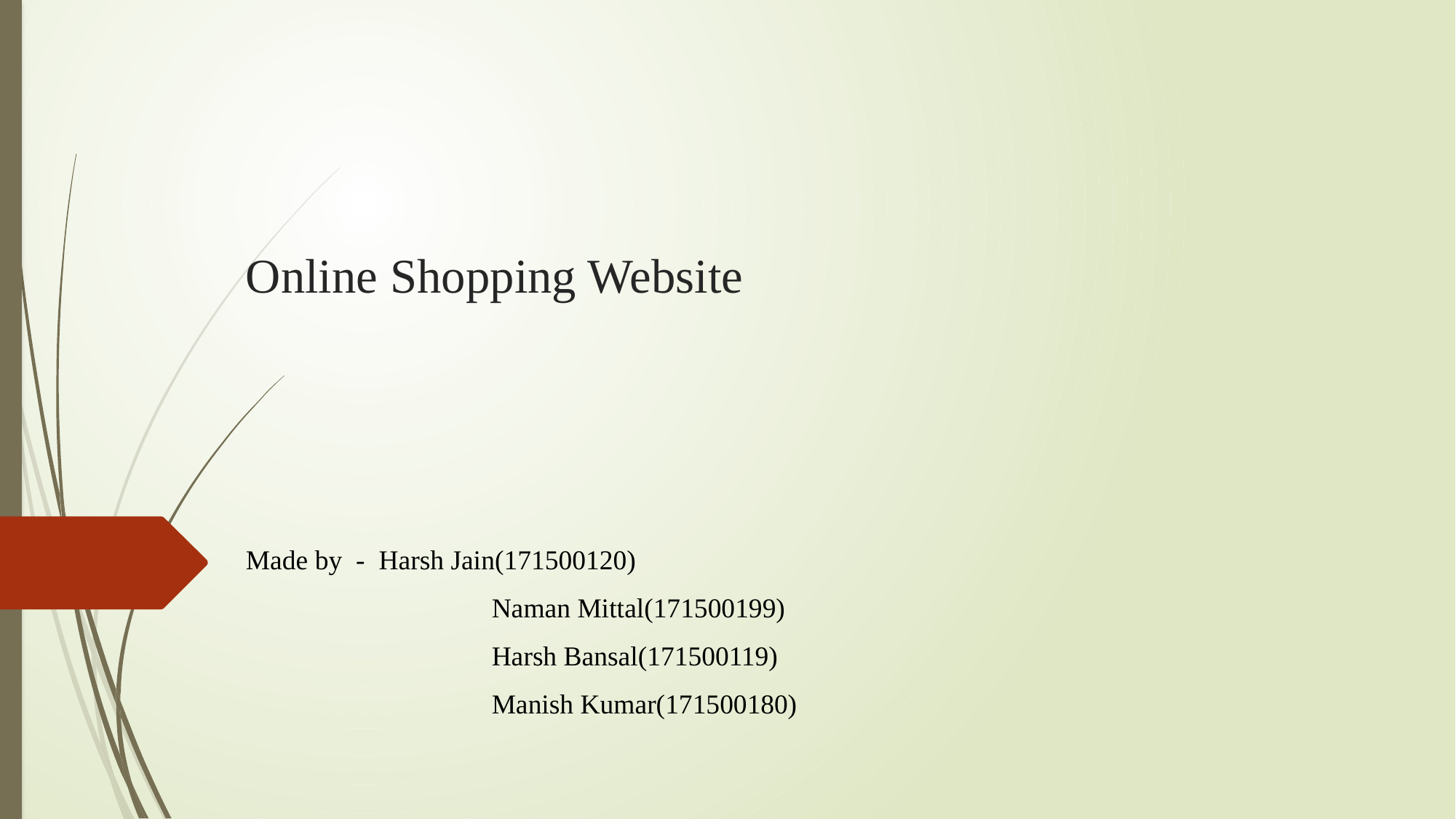

# Online Shopping Website
Made by  -  Harsh Jain(171500120)
		    Naman Mittal(171500199)
		    Harsh Bansal(171500119)
		    Manish Kumar(171500180)